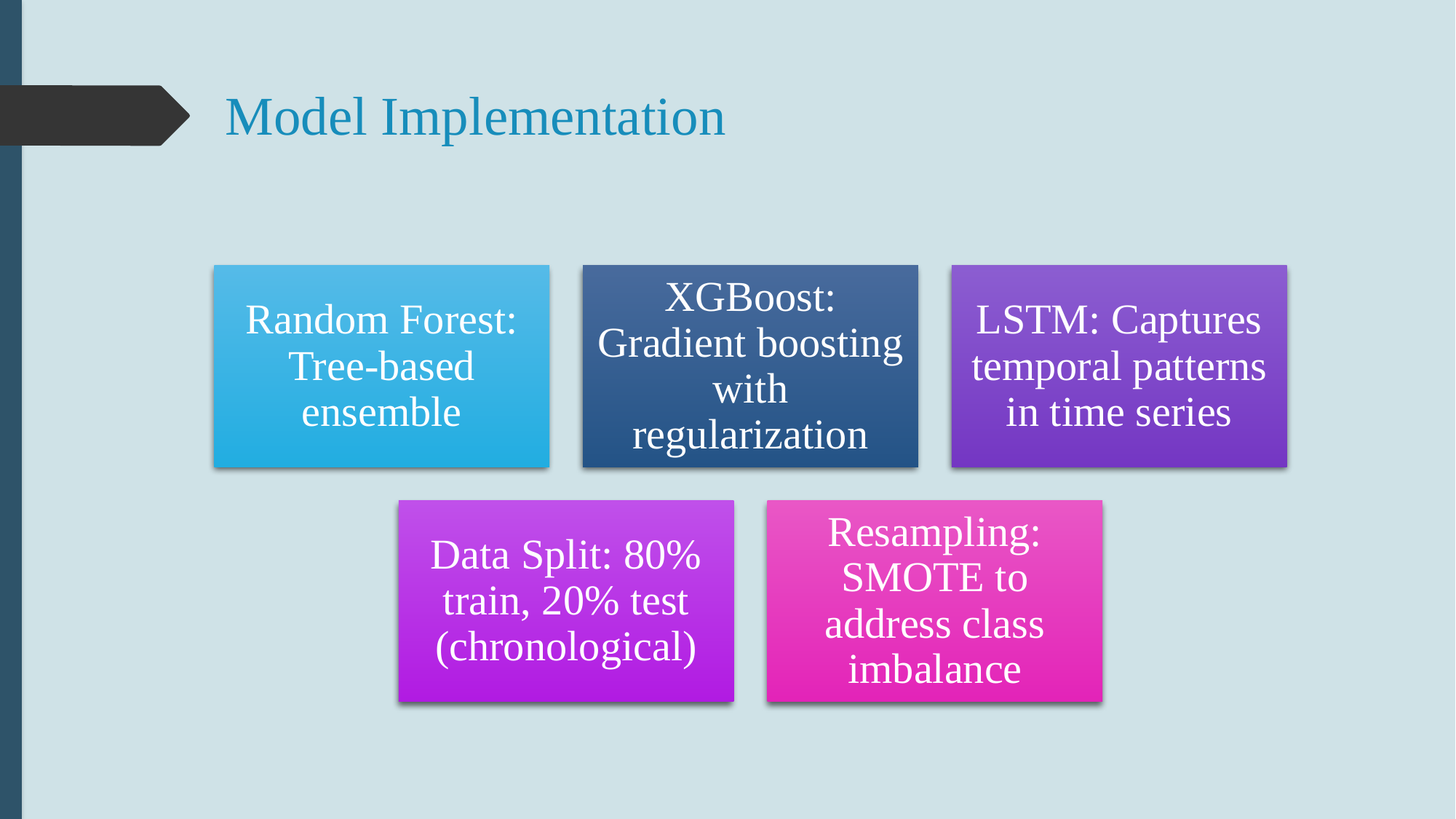

# Model Implementation

Random Forest: Tree-based ensemble
XGBoost: Gradient boosting with regularization
LSTM: Captures temporal patterns in time series
Data Split: 80% train, 20% test (chronological)
Resampling: SMOTE to address class imbalance